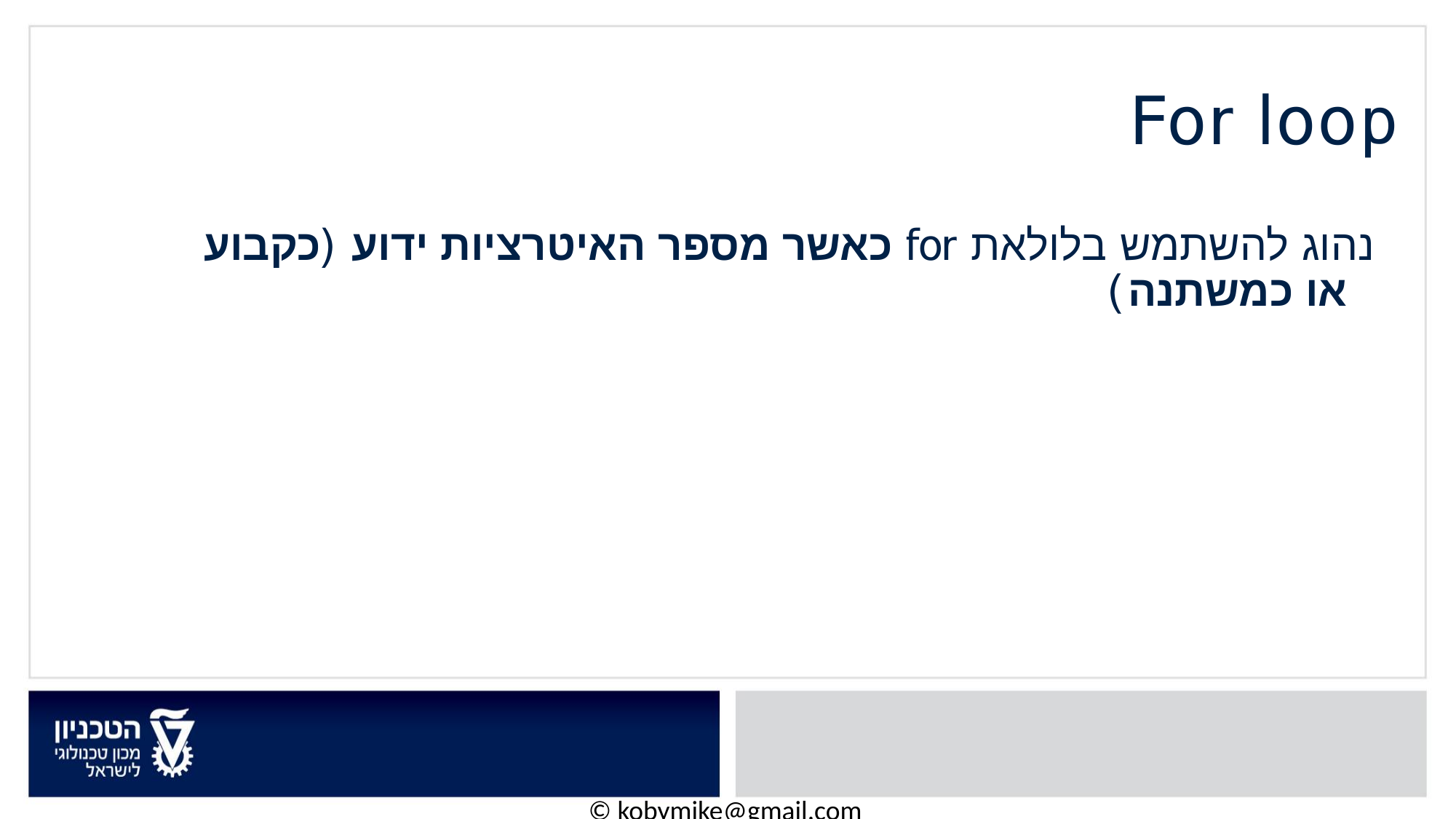

# For loop
נהוג להשתמש בלולאת for כאשר מספר האיטרציות ידוע (כקבוע או כמשתנה)